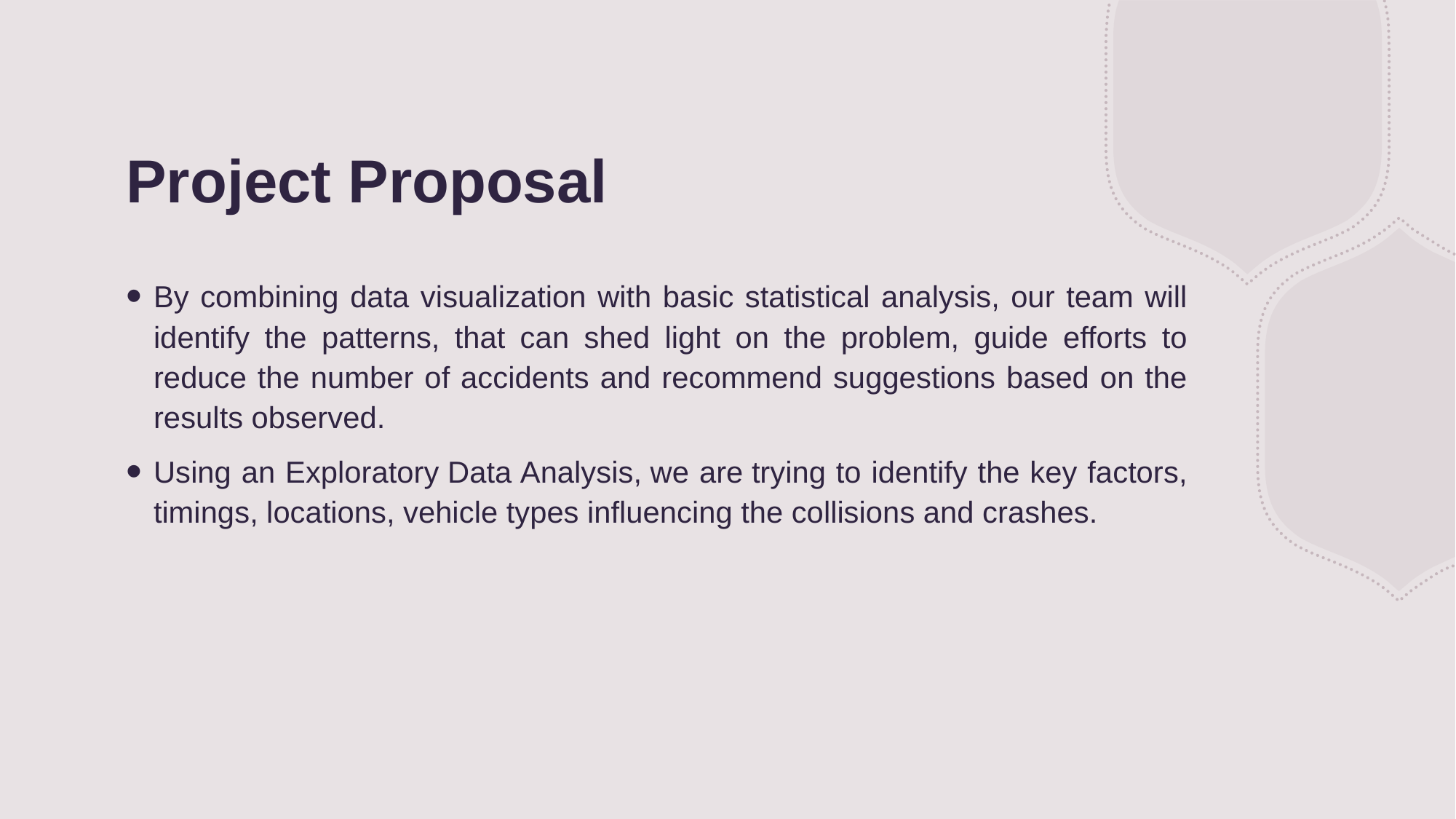

# Project Proposal
By combining data visualization with basic statistical analysis, our team will identify the patterns, that can shed light on the problem, guide efforts to reduce the number of accidents and recommend suggestions based on the results observed.
Using an Exploratory Data Analysis, we are trying to identify the key factors, timings, locations, vehicle types influencing the collisions and crashes.